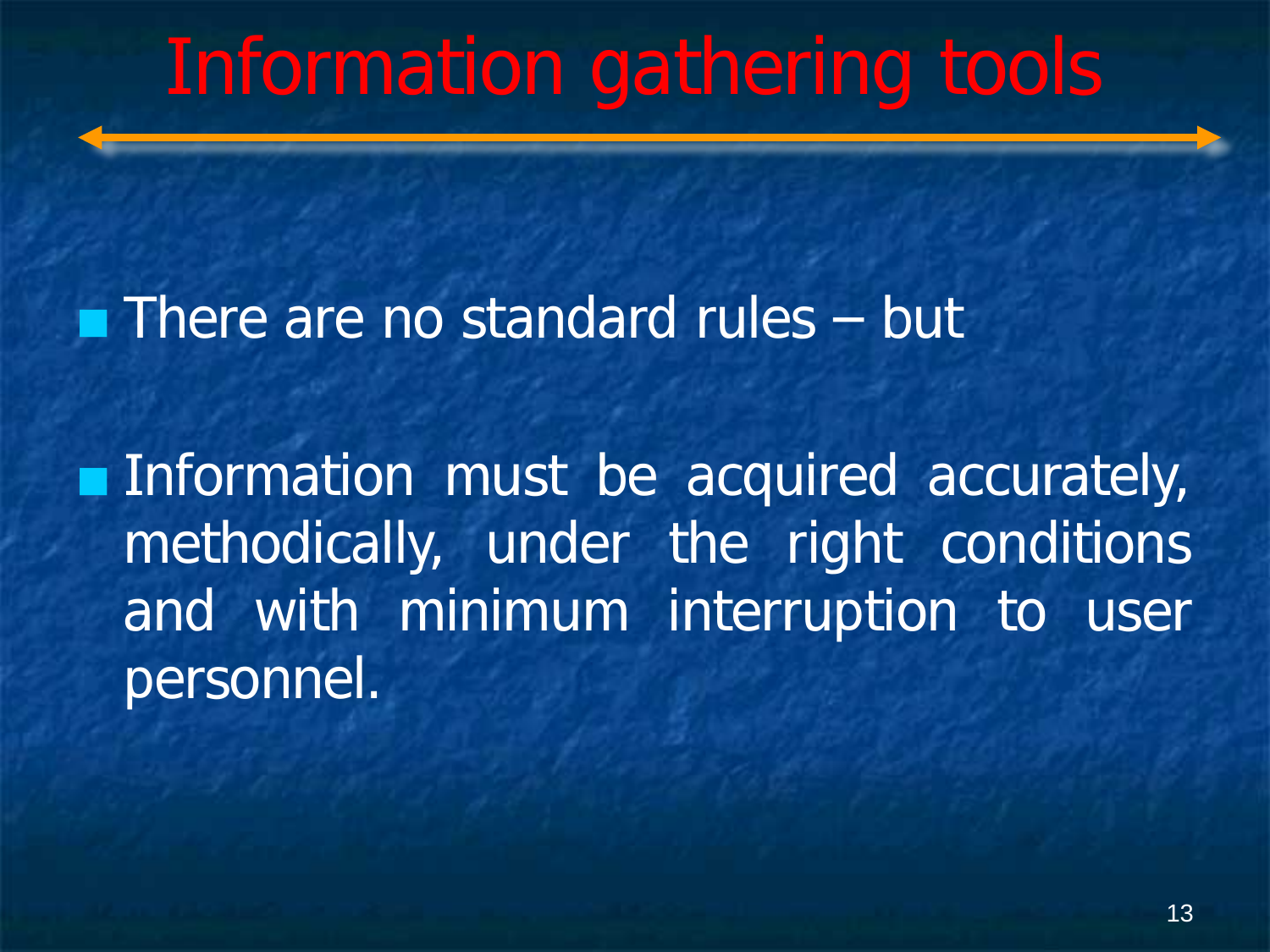

# Information gathering tools
There are no standard rules – but

Information must be acquired accurately, methodically, under the right conditions and with minimum interruption to user personnel.
13